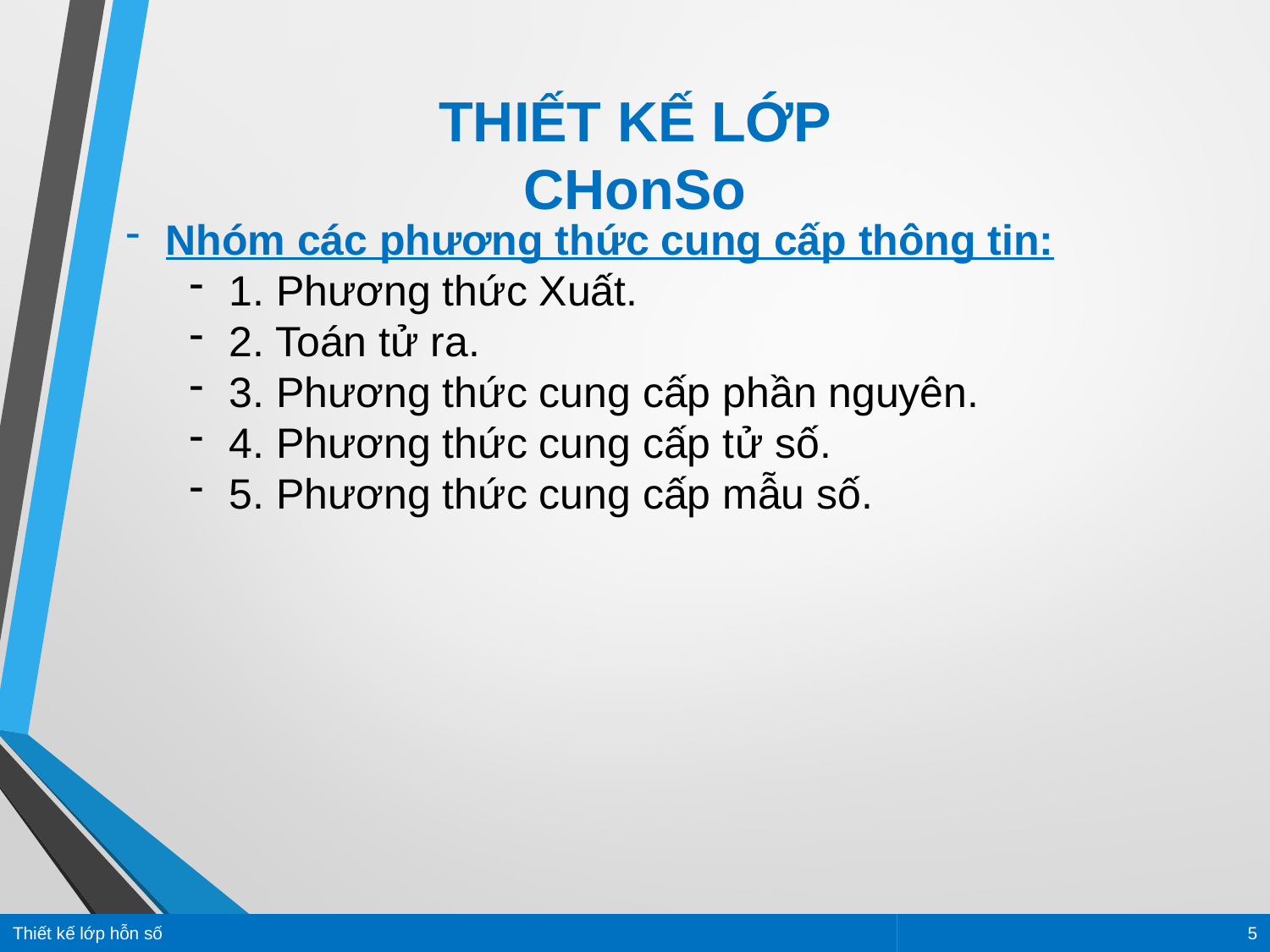

THIẾT KẾ LỚP CHonSo
Nhóm các phương thức cung cấp thông tin:
1. Phương thức Xuất.
2. Toán tử ra.
3. Phương thức cung cấp phần nguyên.
4. Phương thức cung cấp tử số.
5. Phương thức cung cấp mẫu số.

Thiết kế lớp hỗn số
5